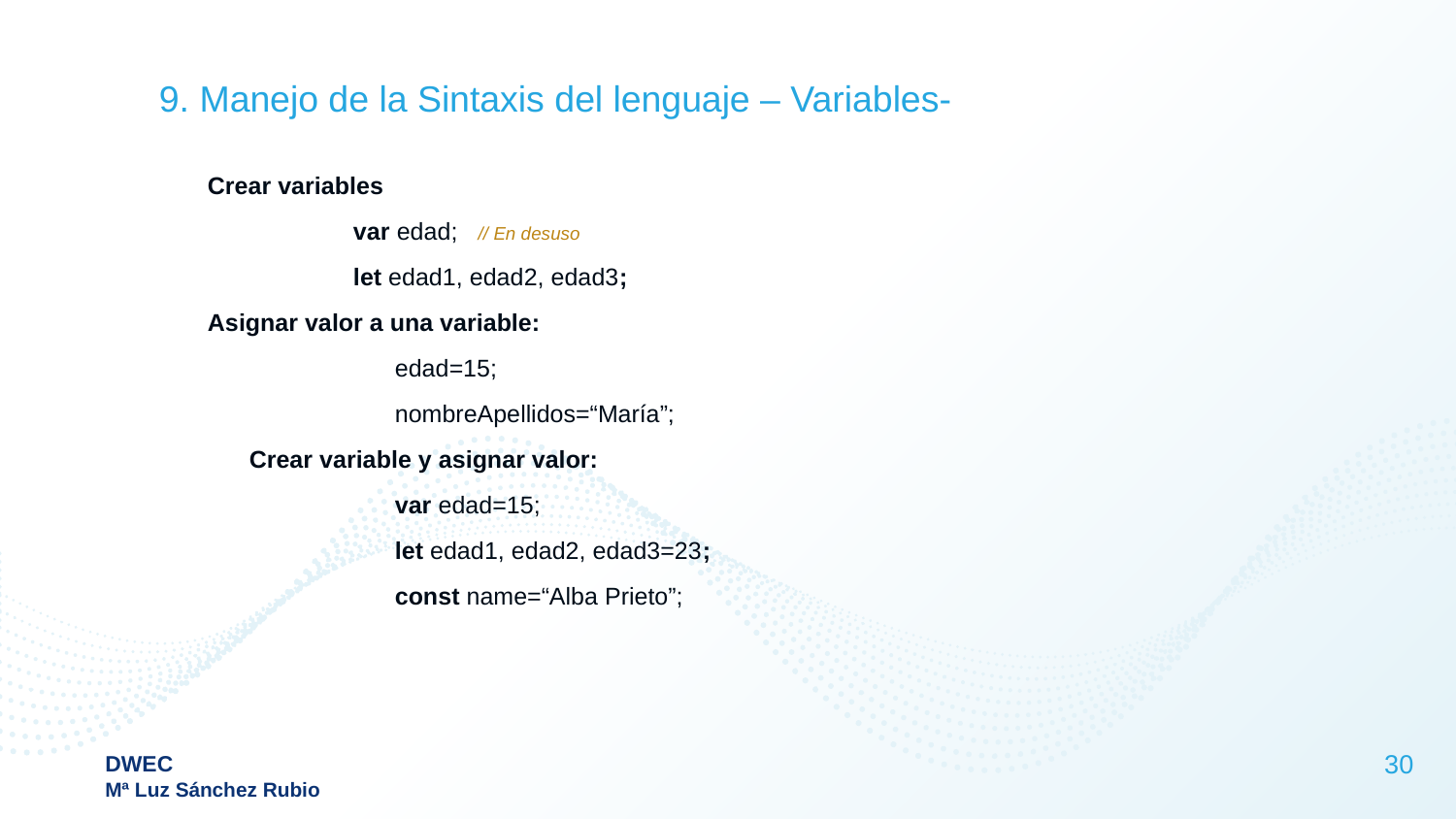

# 9. Manejo de la Sintaxis del lenguaje – Variables-
Crear variables
	var edad;   // En desuso
	let edad1, edad2, edad3;
Asignar valor a una variable:
	edad=15;
	nombreApellidos=“María”;
Crear variable y asignar valor:
	var edad=15;
	let edad1, edad2, edad3=23;
	const name=“Alba Prieto”;

30
DWEC
Mª Luz Sánchez Rubio